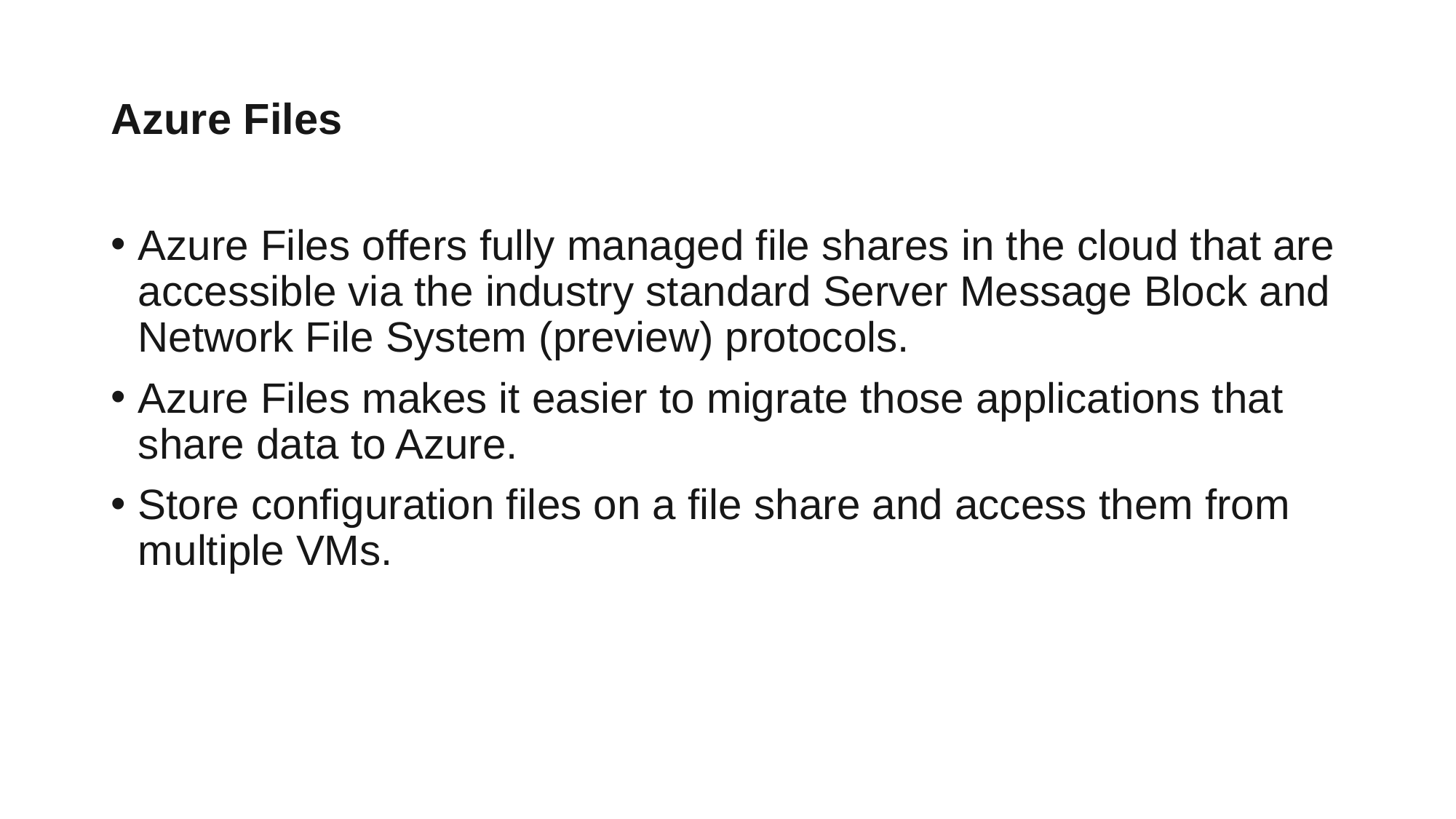

# Azure Files
Azure Files offers fully managed file shares in the cloud that are accessible via the industry standard Server Message Block and Network File System (preview) protocols.
Azure Files makes it easier to migrate those applications that share data to Azure.
Store configuration files on a file share and access them from multiple VMs.